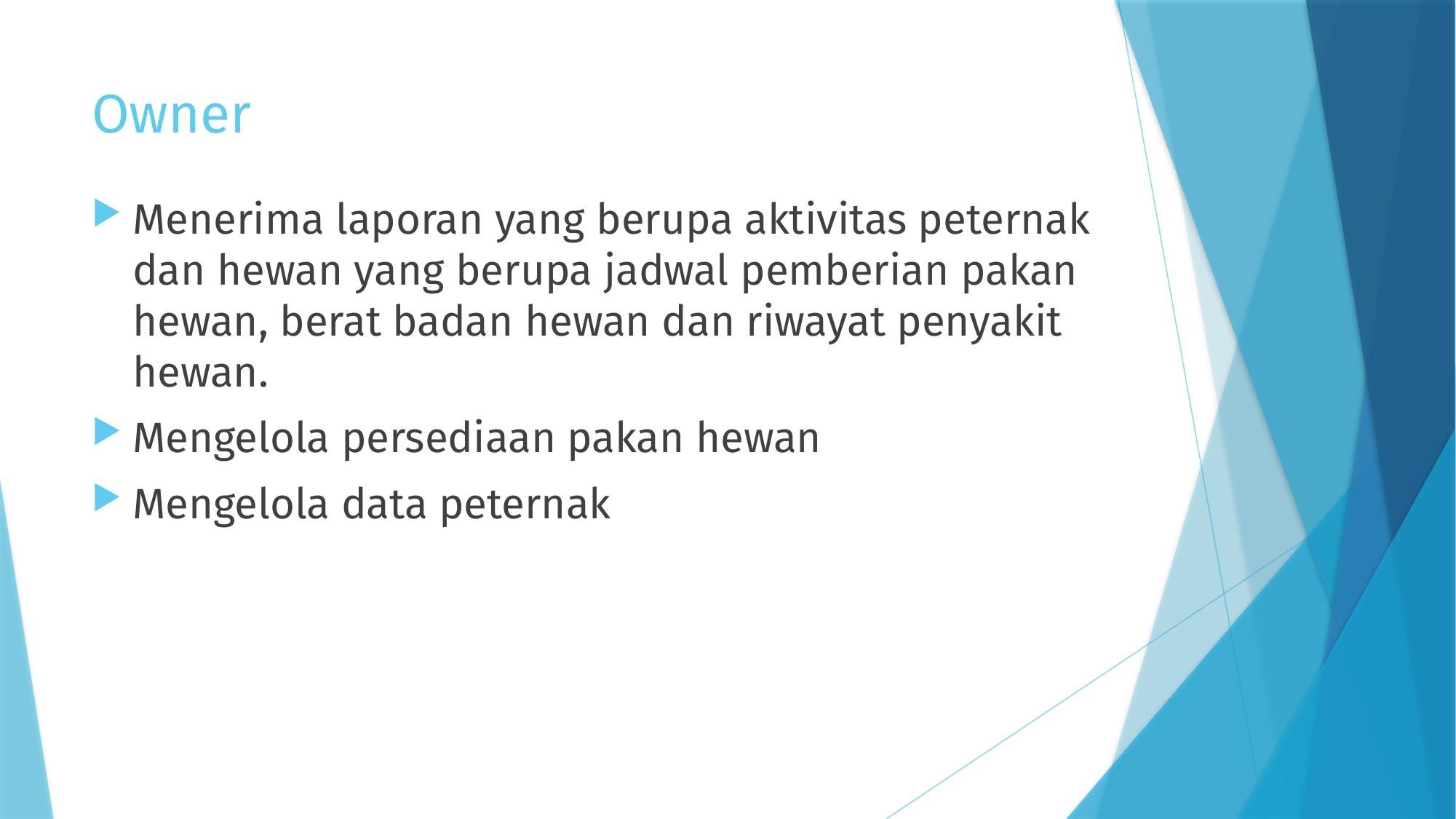

# Owner
Menerima laporan yang berupa aktivitas peternak dan hewan yang berupa jadwal pemberian pakan hewan, berat badan hewan dan riwayat penyakit hewan.
Mengelola persediaan pakan hewan
Mengelola data peternak